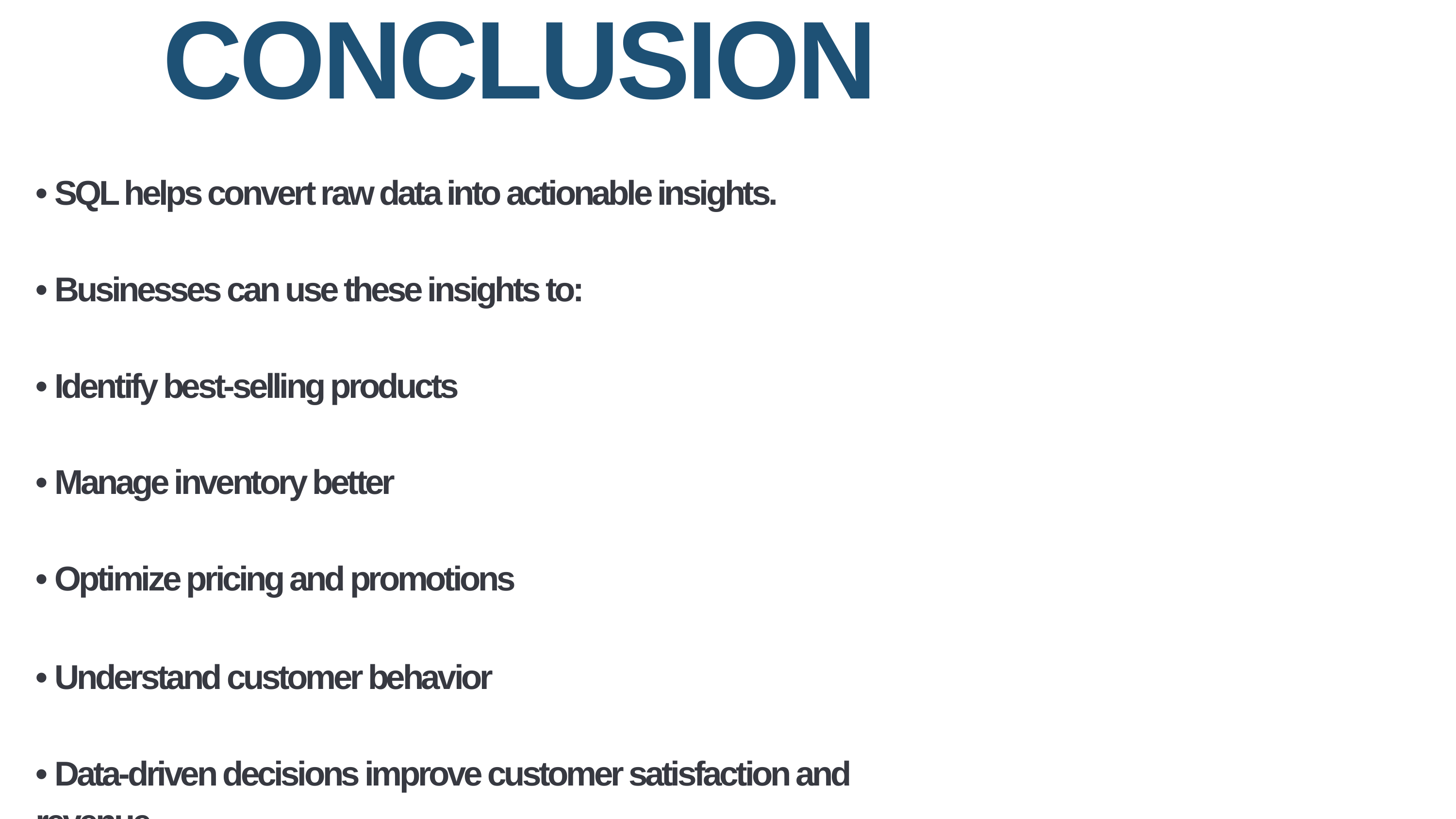

CONCLUSION
• SQL helps convert raw data into actionable insights.

• Businesses can use these insights to:

• Identify best-selling products

• Manage inventory better

• Optimize pricing and promotions

• Understand customer behavior

• Data-driven decisions improve customer satisfaction and revenue.